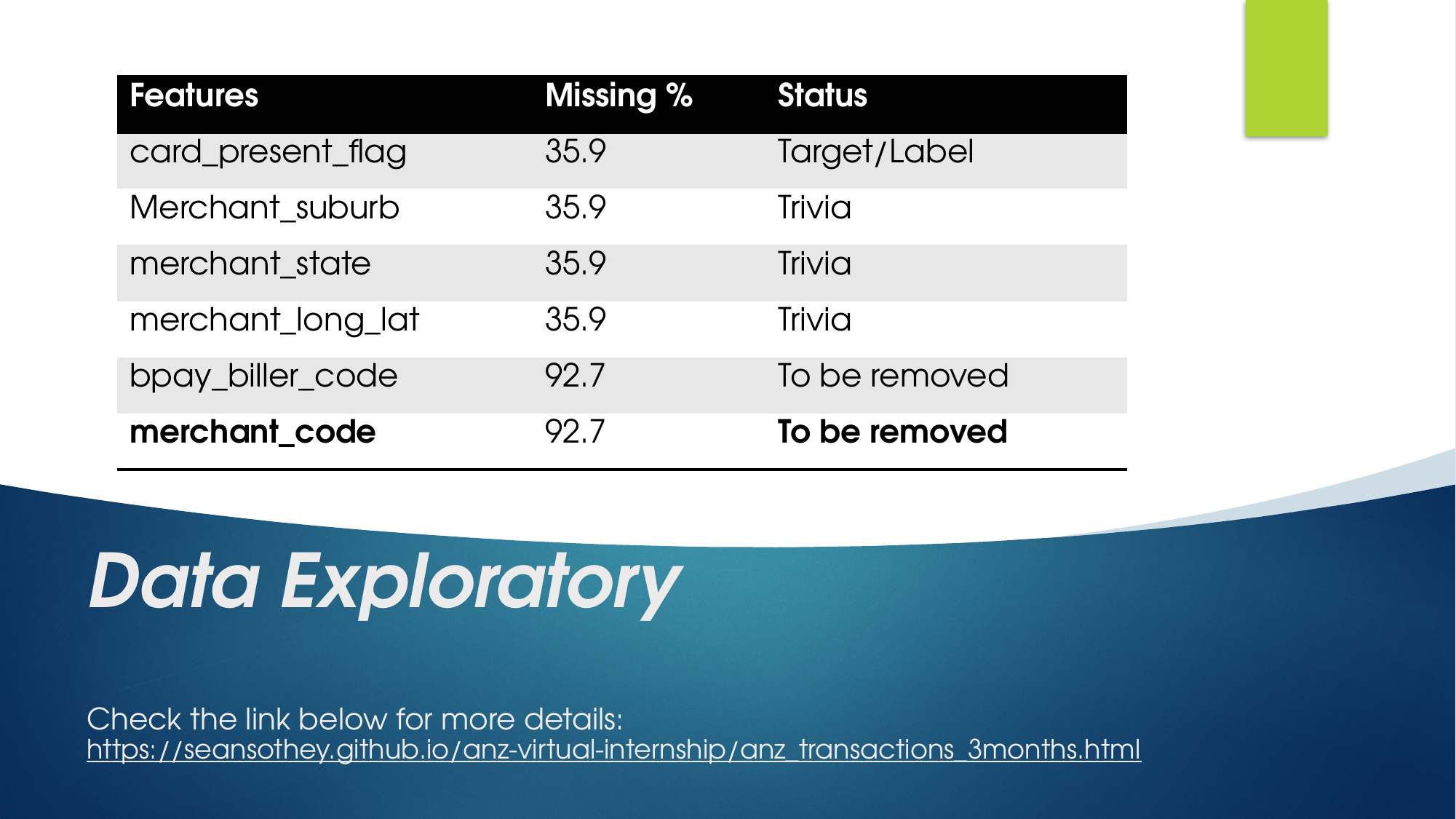

| Features | Missing % | Status |
| --- | --- | --- |
| card\_present\_flag | 35.9 | Target/Label |
| Merchant\_suburb | 35.9 | Trivia |
| merchant\_state | 35.9 | Trivia |
| merchant\_long\_lat | 35.9 | Trivia |
| bpay\_biller\_code | 92.7 | To be removed |
| merchant\_code | 92.7 | To be removed |

# Data Exploratory Check the link below for more details: https://seansothey.github.io/anz-virtual-internship/anz_transactions_3months.html